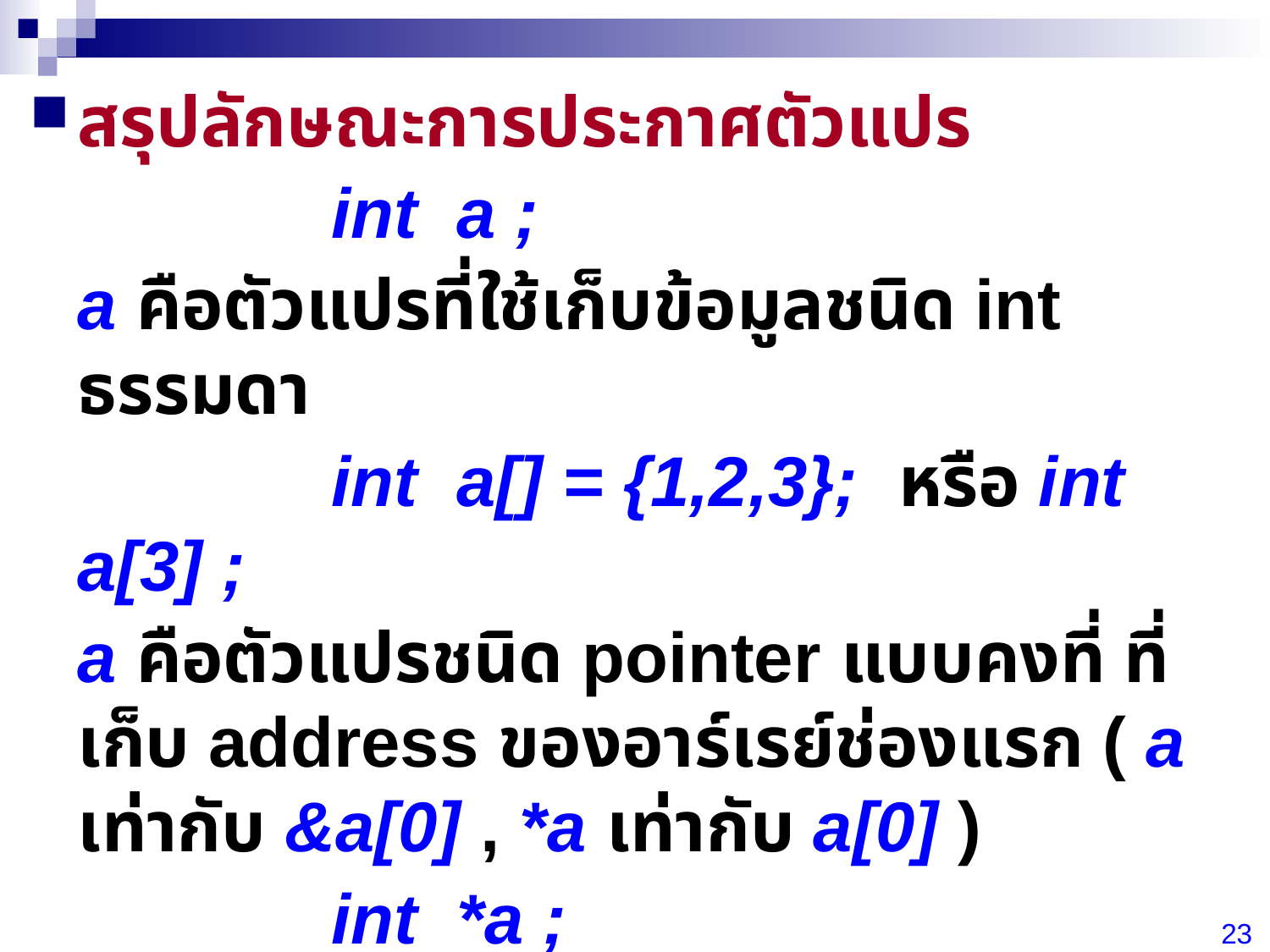

สรุปลักษณะการประกาศตัวแปร
			int  a ;
	a คือตัวแปรที่ใช้เก็บข้อมูลชนิด int ธรรมดา
			int  a[] = {1,2,3};  หรือ int  a[3] ;
	a คือตัวแปรชนิด pointer แบบคงที่ ที่เก็บ address ของอาร์เรย์ช่องแรก ( a เท่ากับ &a[0] , *a เท่ากับ a[0] )
			int  *a ;
	a คือตัวแปรชนิด pointer ที่เก็บ address ของข้อมูลชนิด int (ชี้ไปยังข้อมูลชนิด int)
23